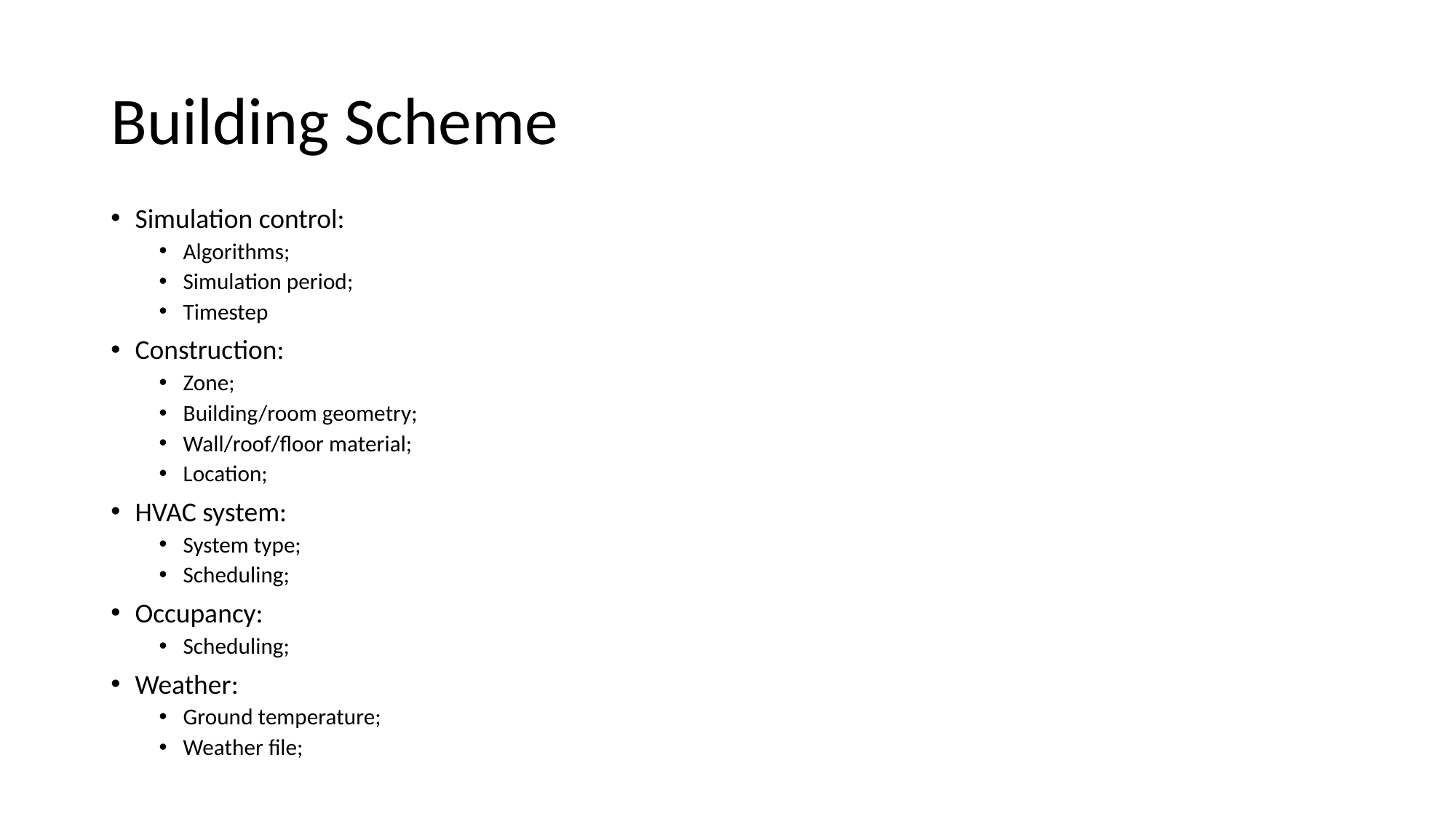

# Building Scheme
Simulation control:
Algorithms;
Simulation period;
Timestep
Construction:
Zone;
Building/room geometry;
Wall/roof/floor material;
Location;
HVAC system:
System type;
Scheduling;
Occupancy:
Scheduling;
Weather:
Ground temperature;
Weather file;